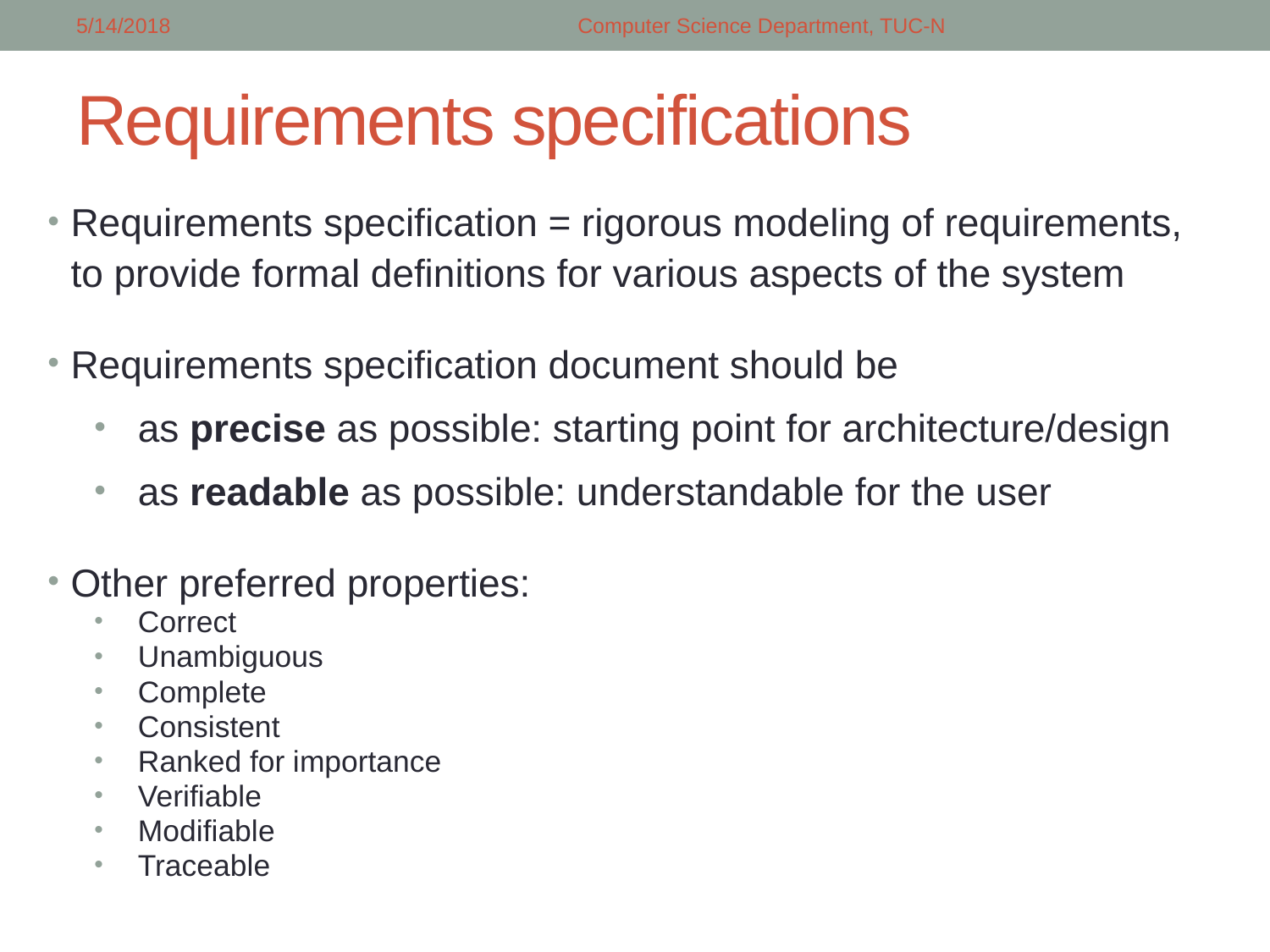

5/14/2018
Computer Science Department, TUC-N
# Requirements specifications
Requirements specification = rigorous modeling of requirements, to provide formal definitions for various aspects of the system

Requirements specification document should be
as precise as possible: starting point for architecture/design
as readable as possible: understandable for the user

Other preferred properties:
Correct
Unambiguous
Complete
Consistent
Ranked for importance
Verifiable
Modifiable
Traceable